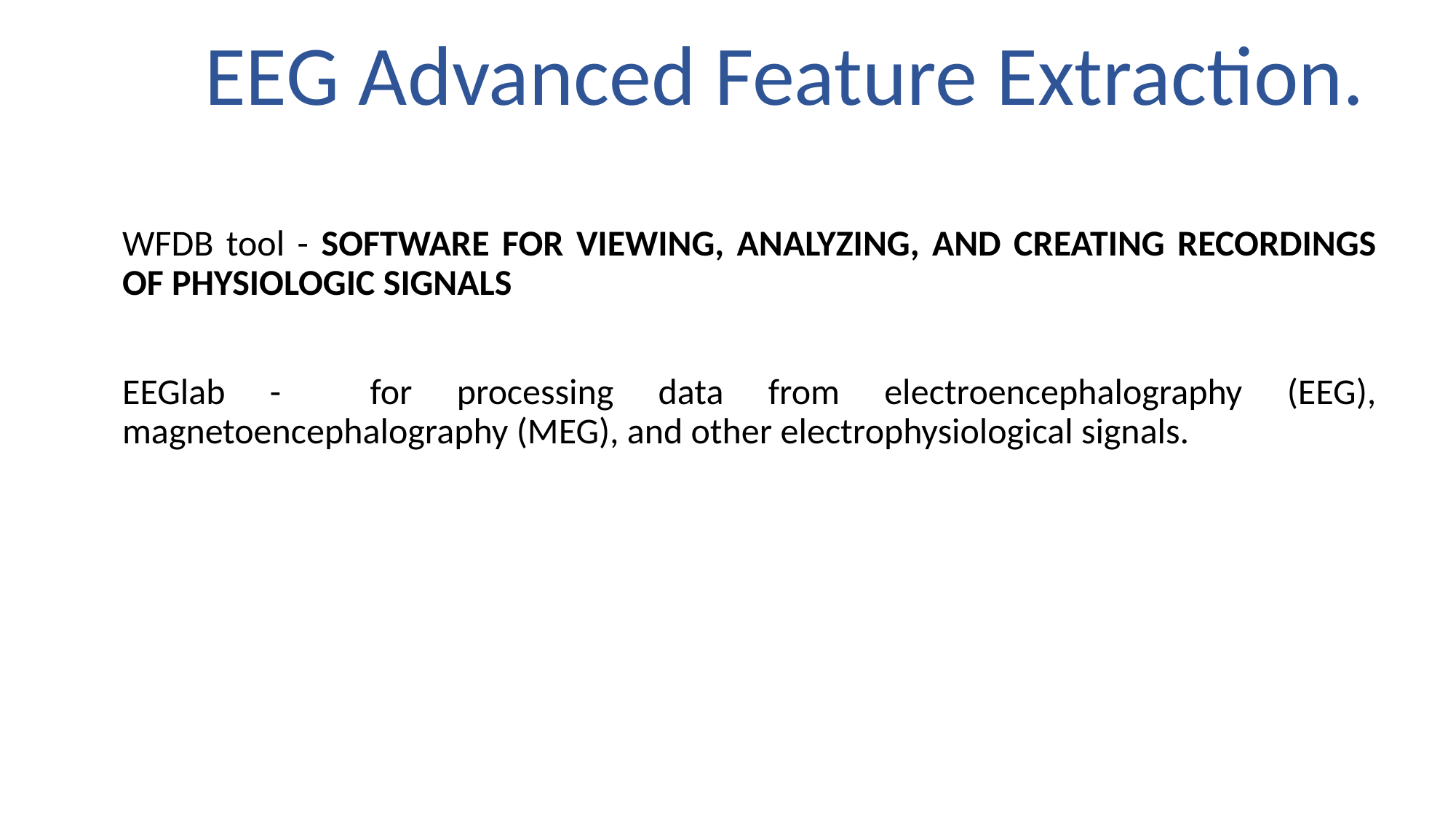

# EEG Advanced Feature Extraction.

WFDB tool - Software for viewing, analyzing, and creating recordings of physiologic signals

EEGlab -  for processing data from electroencephalography (EEG), magnetoencephalography (MEG), and other electrophysiological signals.